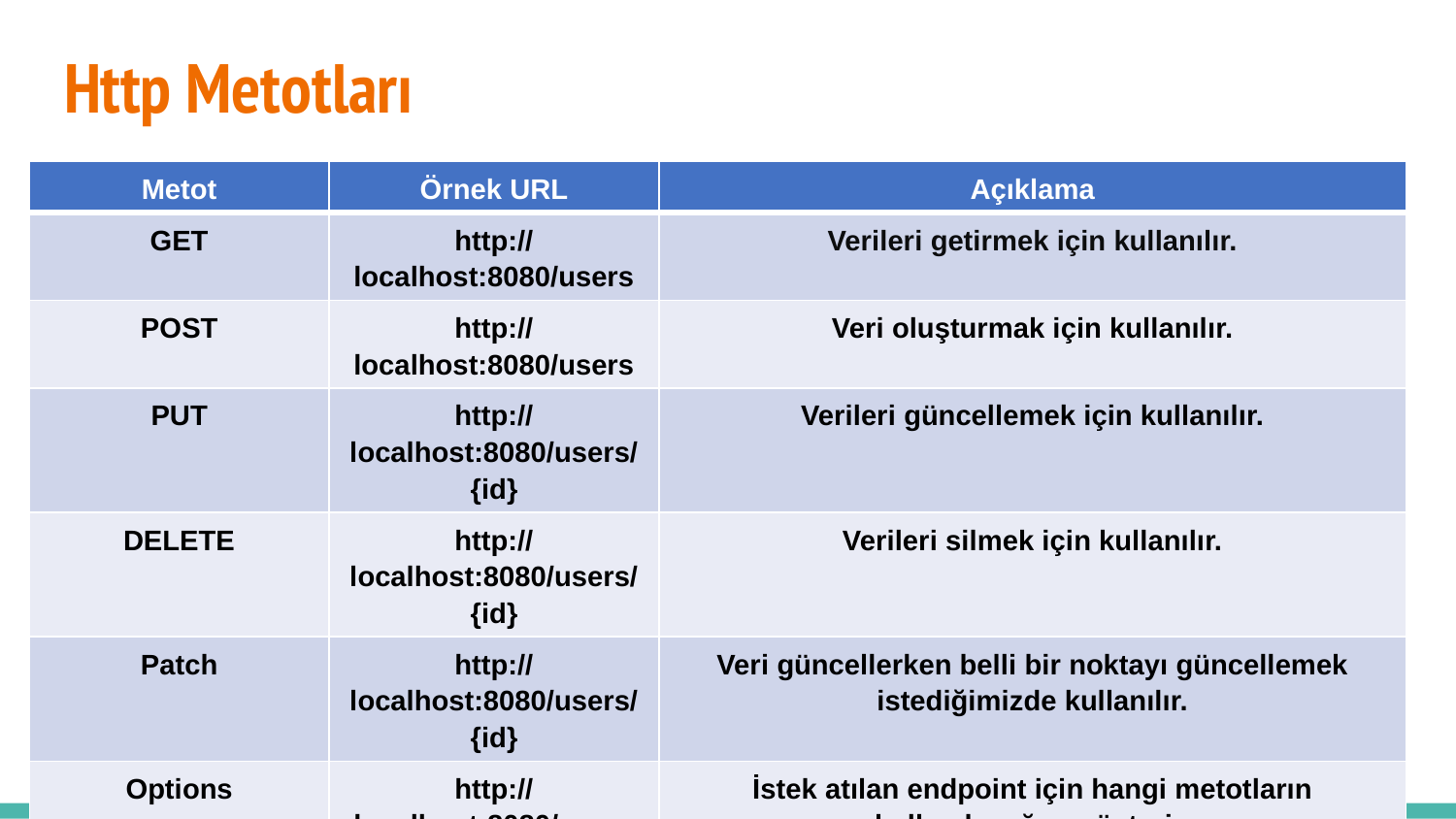

# Http Metotları
| Metot | Örnek URL | Açıklama |
| --- | --- | --- |
| GET | http://localhost:8080/users | Verileri getirmek için kullanılır. |
| POST | http://localhost:8080/users | Veri oluşturmak için kullanılır. |
| PUT | http://localhost:8080/users/{id} | Verileri güncellemek için kullanılır. |
| DELETE | http://localhost:8080/users/{id} | Verileri silmek için kullanılır. |
| Patch | http://localhost:8080/users/{id} | Veri güncellerken belli bir noktayı güncellemek istediğimizde kullanılır. |
| Options | http://localhost:8080/users | İstek atılan endpoint için hangi metotların kullanılacağını gösterir. |